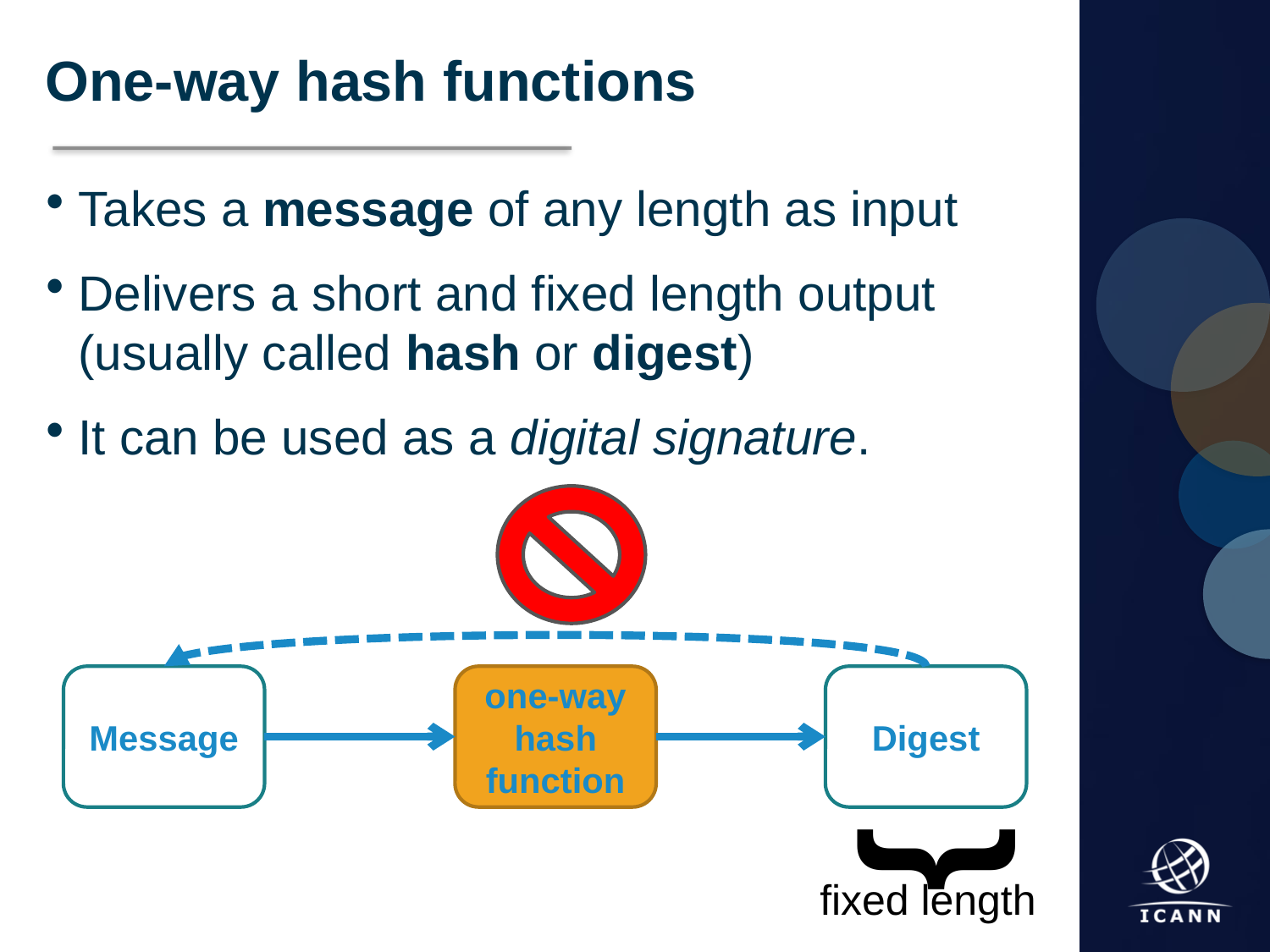

One-way hash functions
Takes a message of any length as input
Delivers a short and fixed length output (usually called hash or digest)
It can be used as a digital signature.

Message

one-way
hash
function

Digest

}
fixed length
12